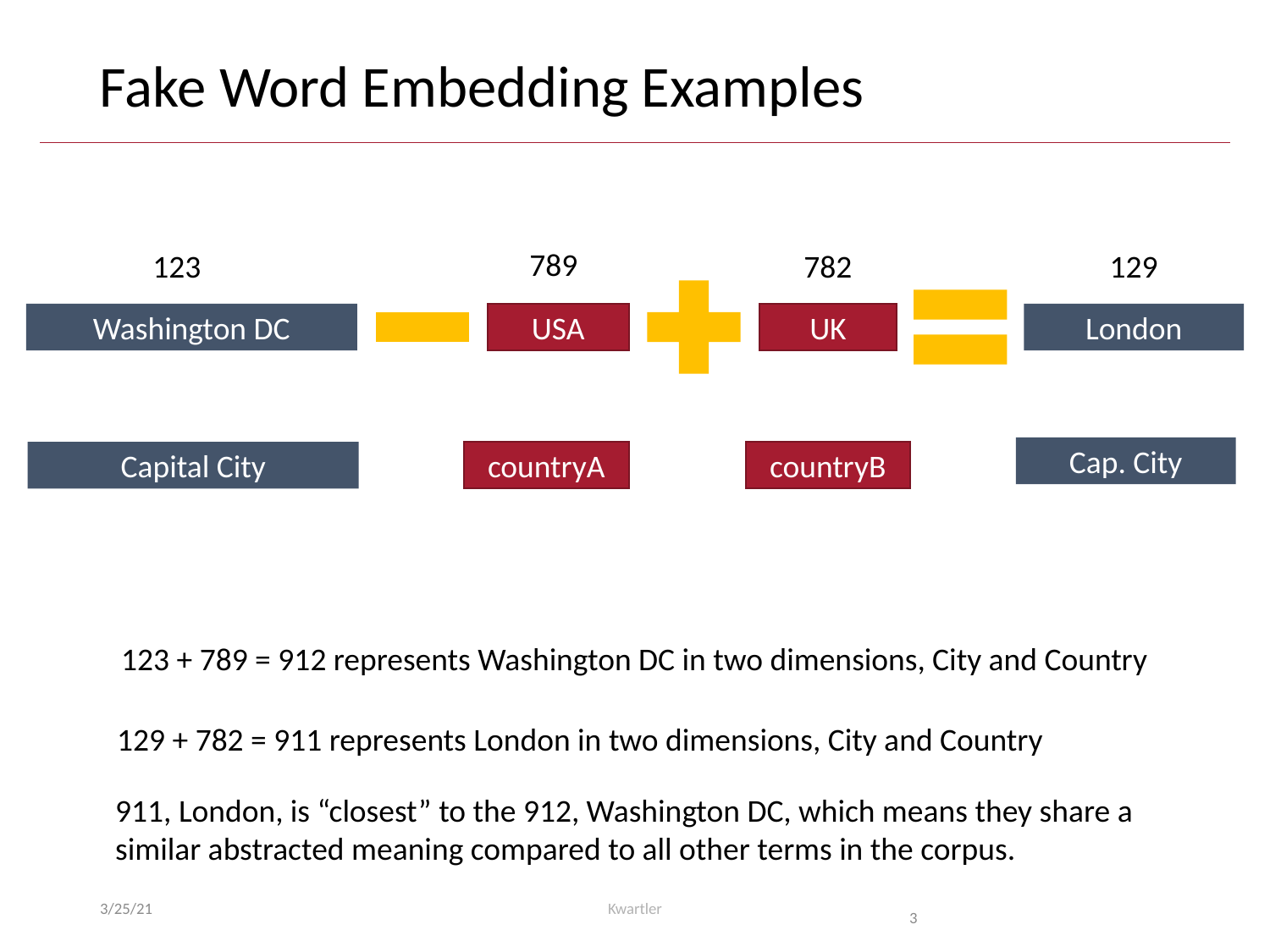

# Fake Word Embedding Examples
789
123
782
129

Washington DC
UK
London
USA
Cap. City
Capital City
countryA
countryB
123 + 789 = 912 represents Washington DC in two dimensions, City and Country
129 + 782 = 911 represents London in two dimensions, City and Country
911, London, is “closest” to the 912, Washington DC, which means they share a similar abstracted meaning compared to all other terms in the corpus.
3/25/21
Kwartler
3